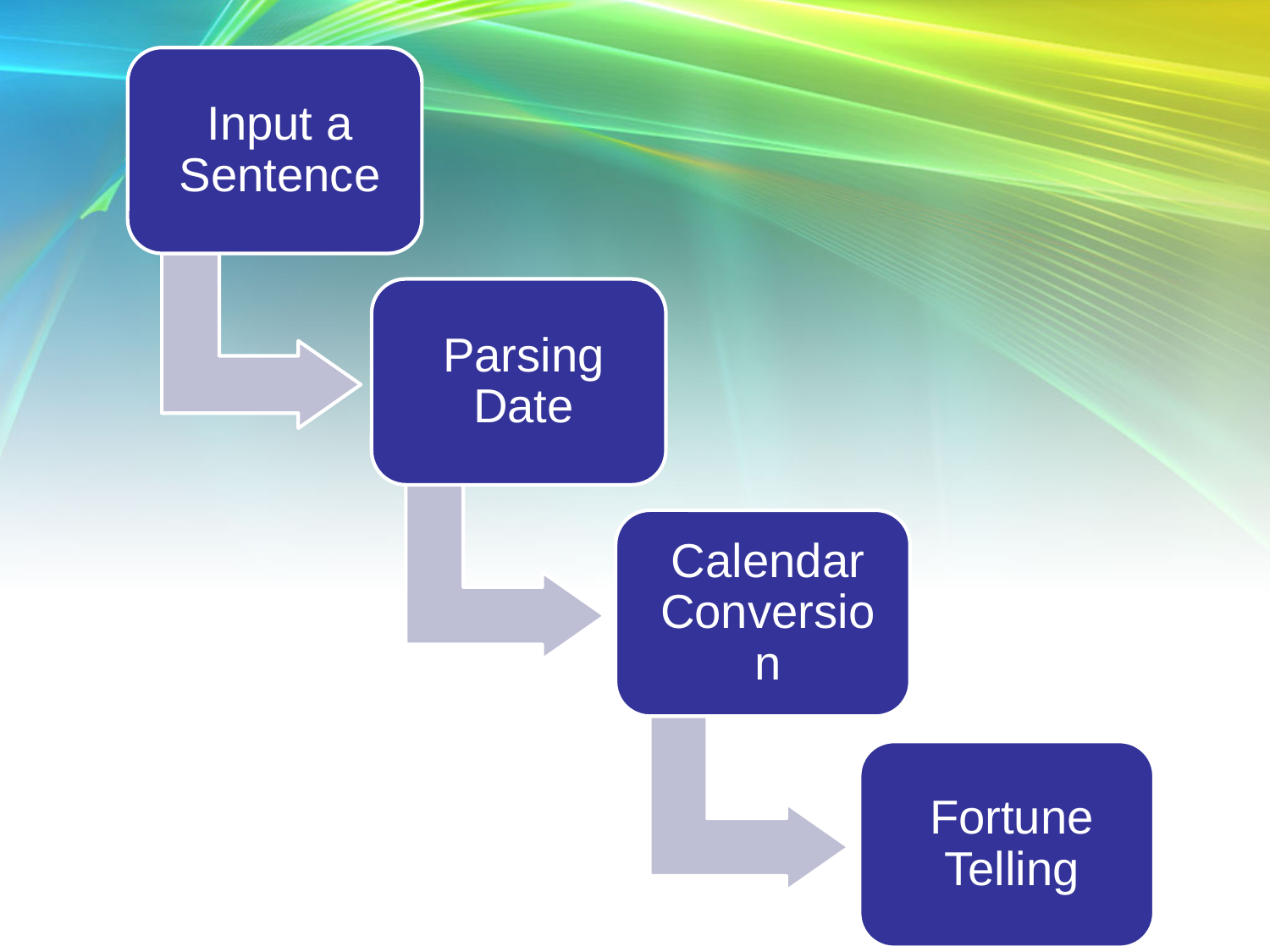

Input a Sentence
Parsing Date
Calendar Conversion
Fortune Telling